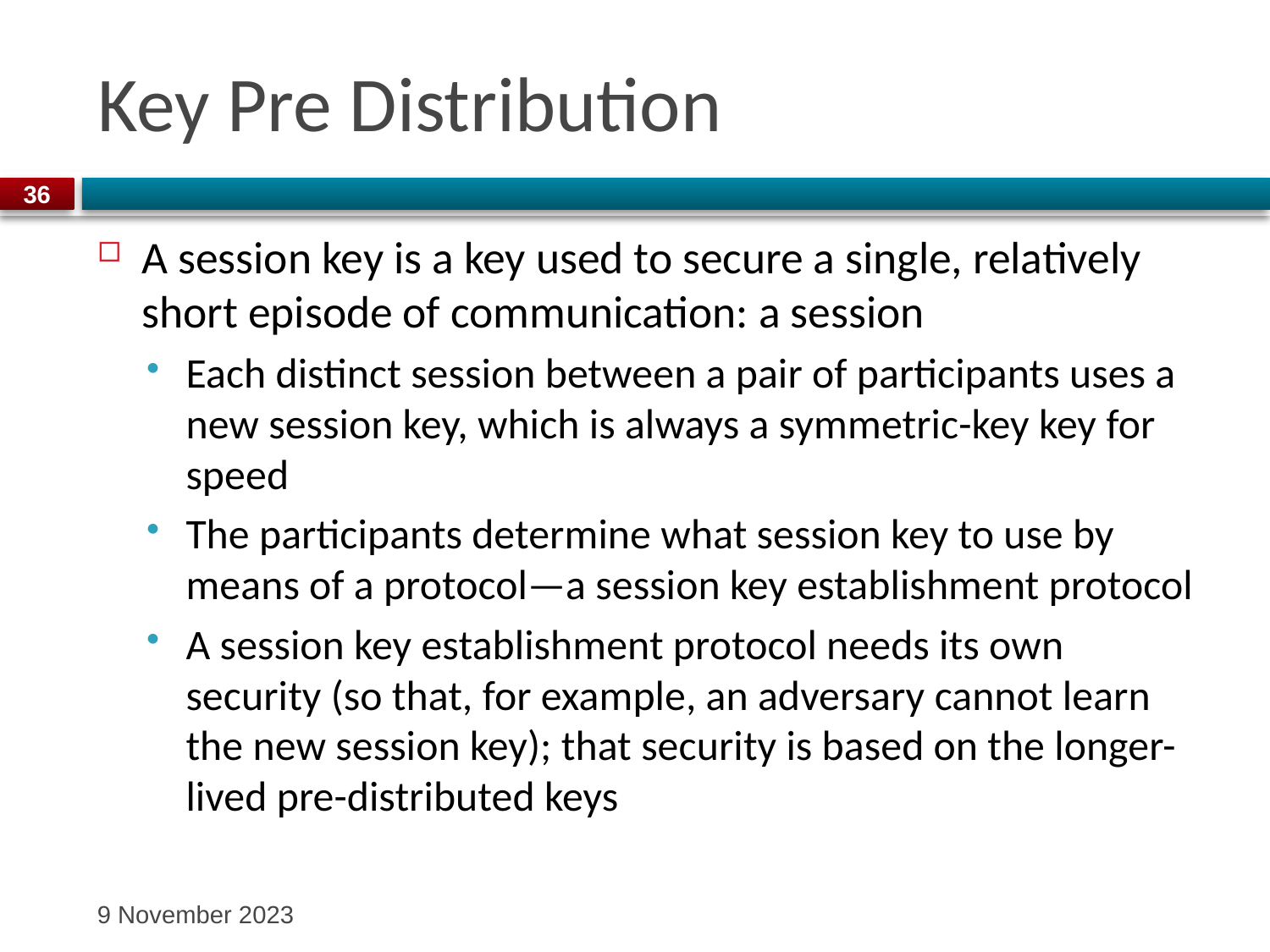

# Key Pre Distribution
36
A session key is a key used to secure a single, relatively short episode of communication: a session
Each distinct session between a pair of participants uses a new session key, which is always a symmetric-key key for speed
The participants determine what session key to use by means of a protocol—a session key establishment protocol
A session key establishment protocol needs its own security (so that, for example, an adversary cannot learn the new session key); that security is based on the longer-lived pre-distributed keys
9 November 2023